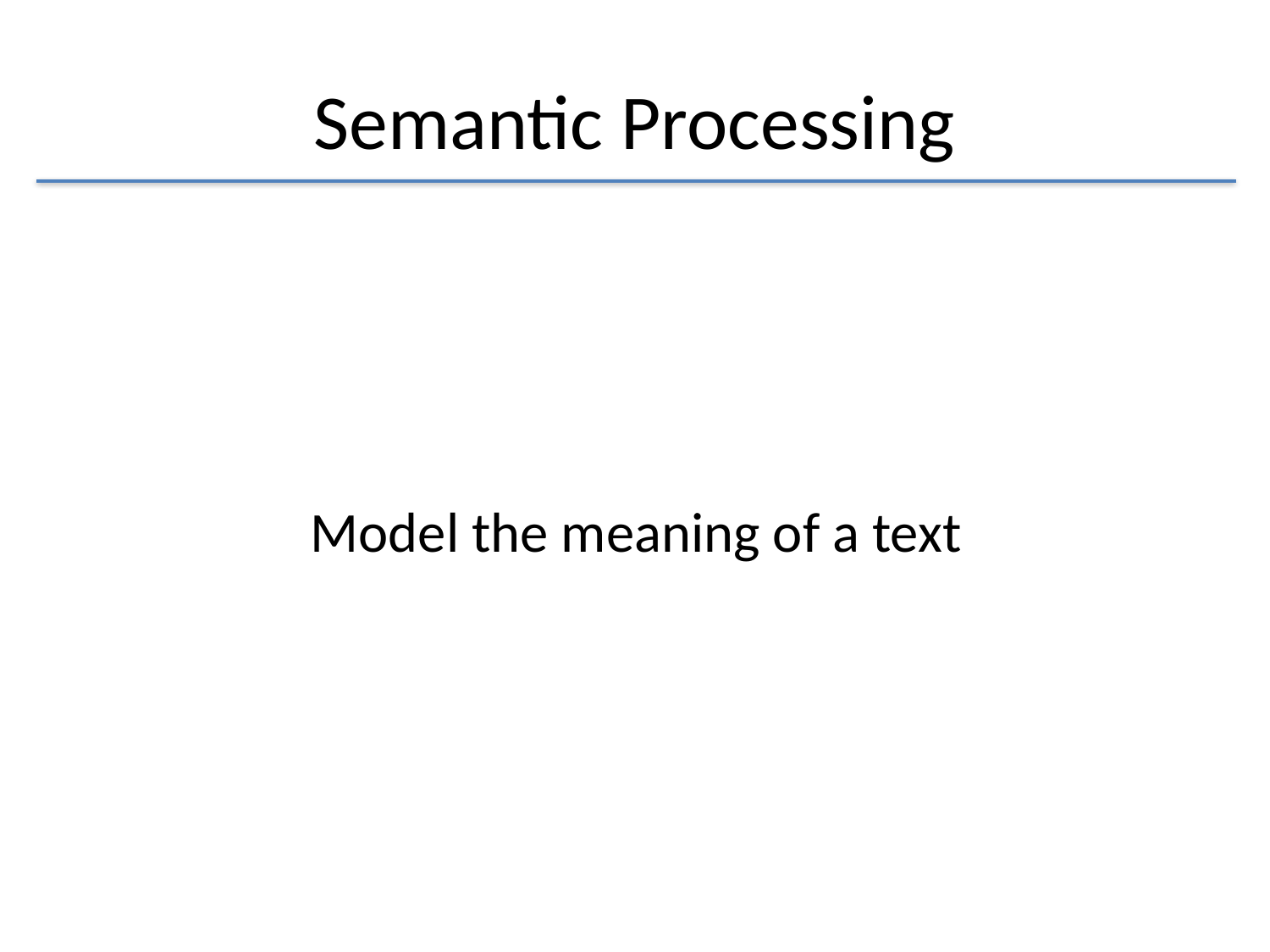

# Semantic Processing
Model the meaning of a text